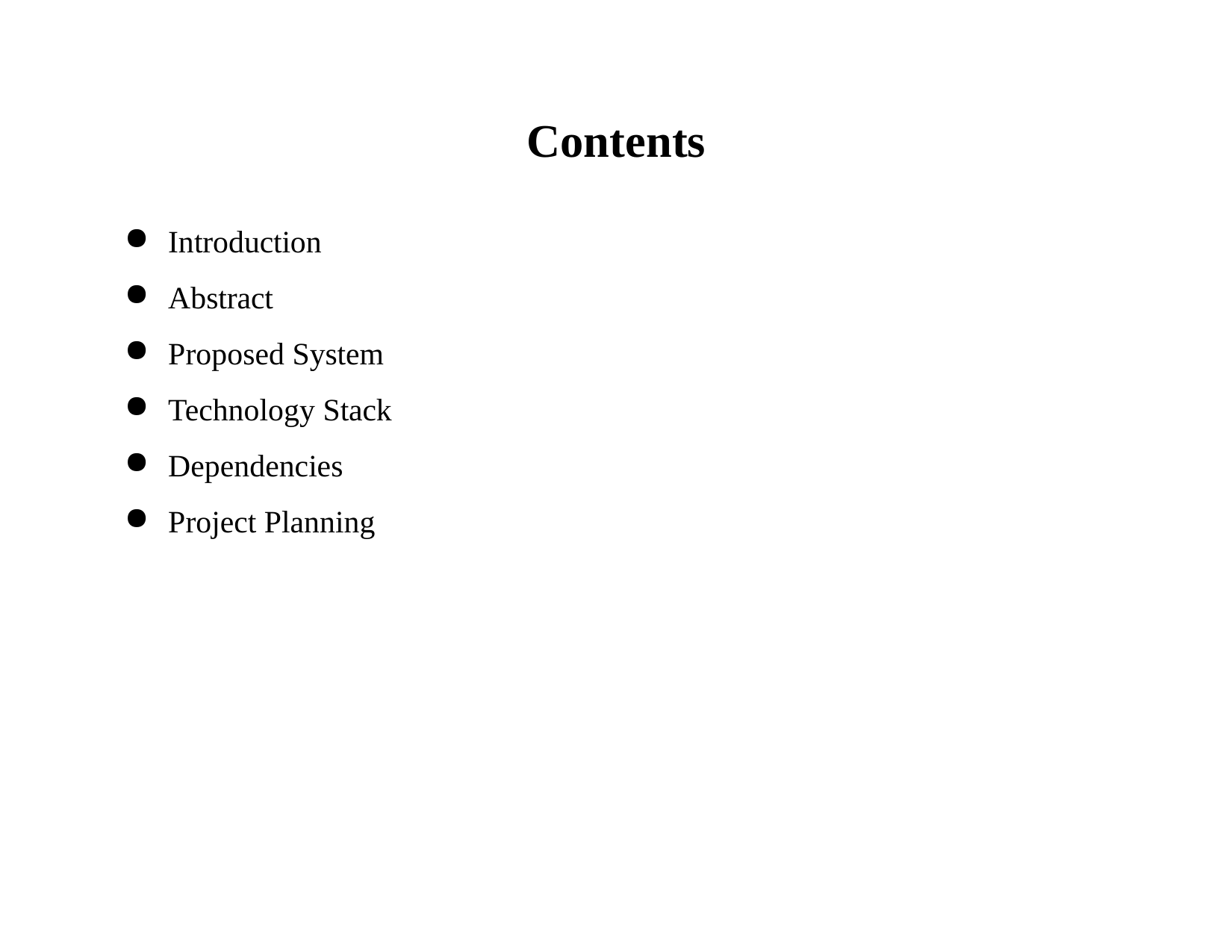

# Contents
Introduction
Abstract
Proposed System
Technology Stack
Dependencies
Project Planning